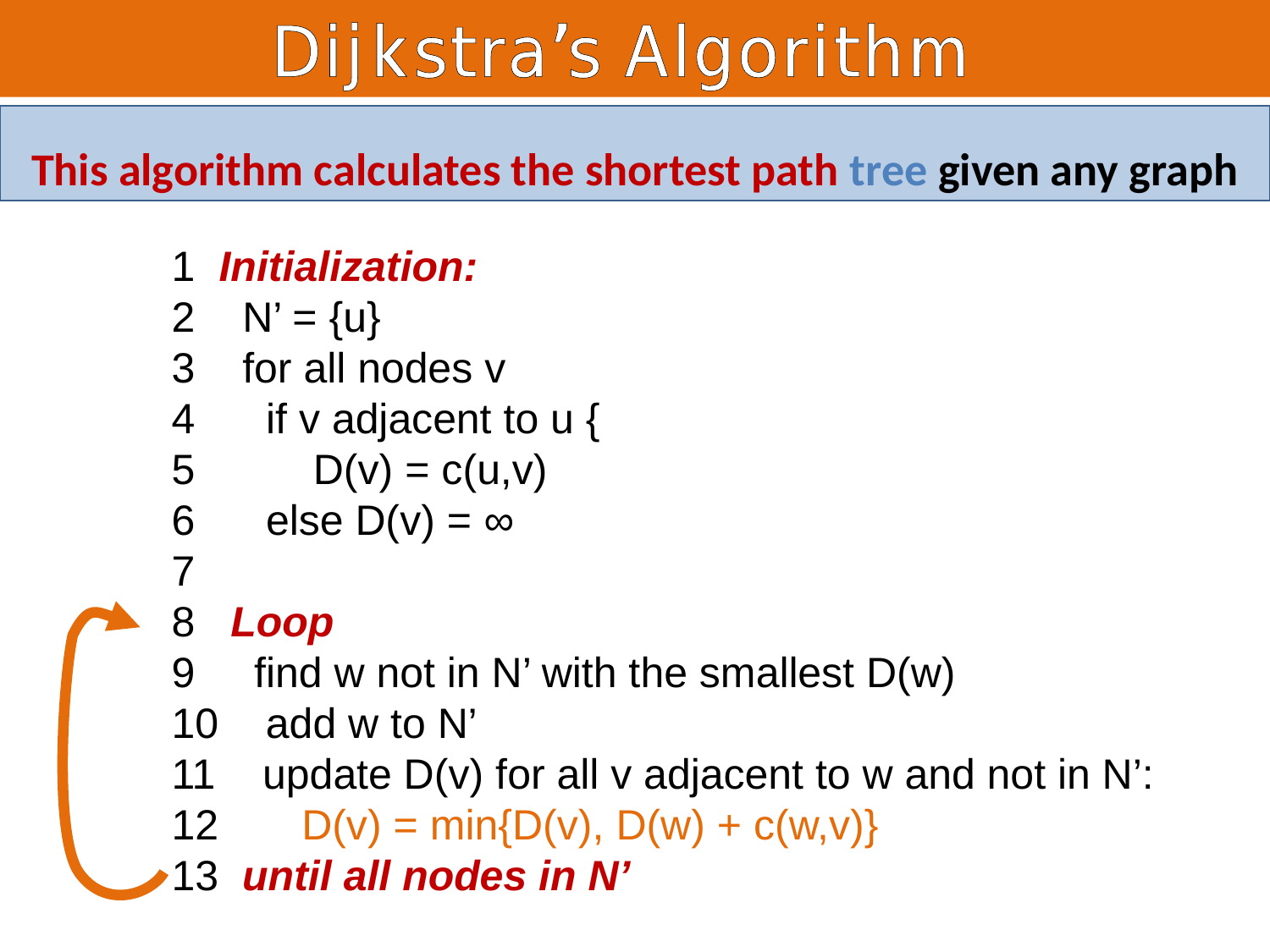

Dijkstra’s Algorithm
This algorithm calculates the shortest path tree given any graph
1  Initialization:
2    N’ = {u}
3    for all nodes v
4      if v adjacent to u {
5          D(v) = c(u,v)
6      else D(v) = ∞
7
8   Loop
9     find w not in N’ with the smallest D(w)
10    add w to N’
11    update D(v) for all v adjacent to w and not in N’:
12       D(v) = min{D(v), D(w) + c(w,v)}
13  until all nodes in N’